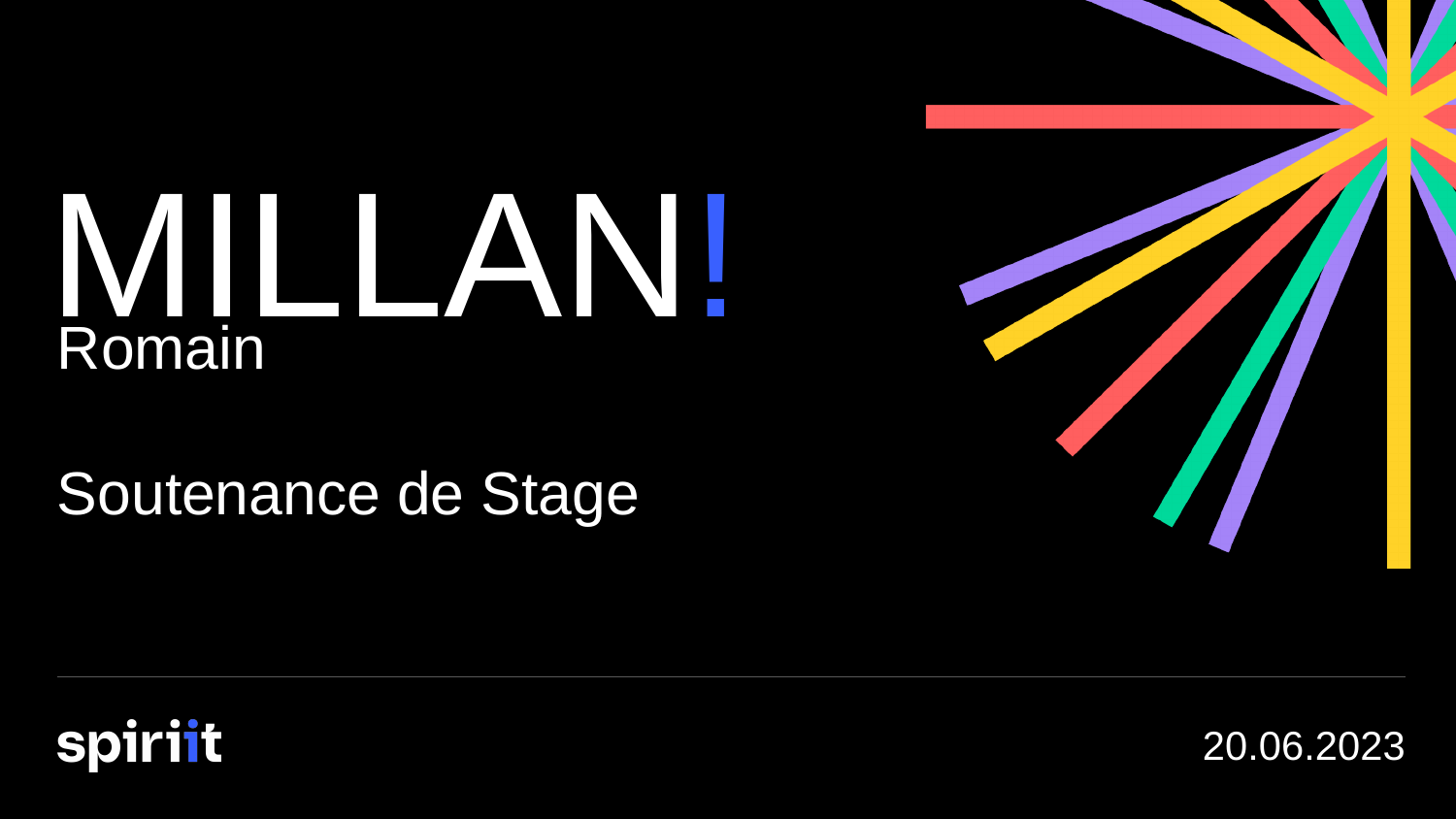

MILLAN!
# Romain Soutenance de Stage
20.06.2023